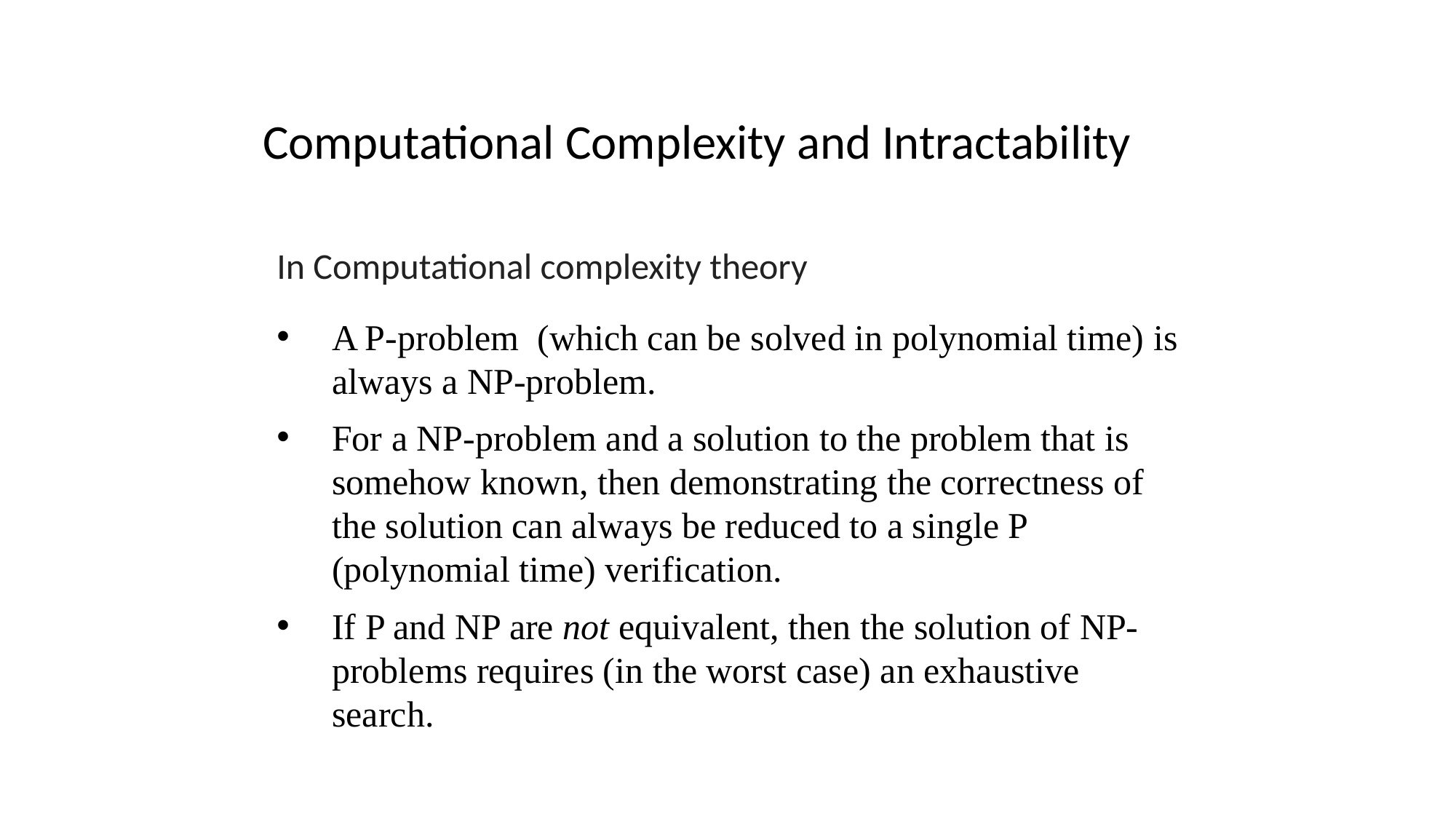

Computational Complexity and Intractability
In Computational complexity theory
A P-problem  (which can be solved in polynomial time) is always a NP-problem.
For a NP-problem and a solution to the problem that is somehow known, then demonstrating the correctness of the solution can always be reduced to a single P (polynomial time) verification.
If P and NP are not equivalent, then the solution of NP-problems requires (in the worst case) an exhaustive search.